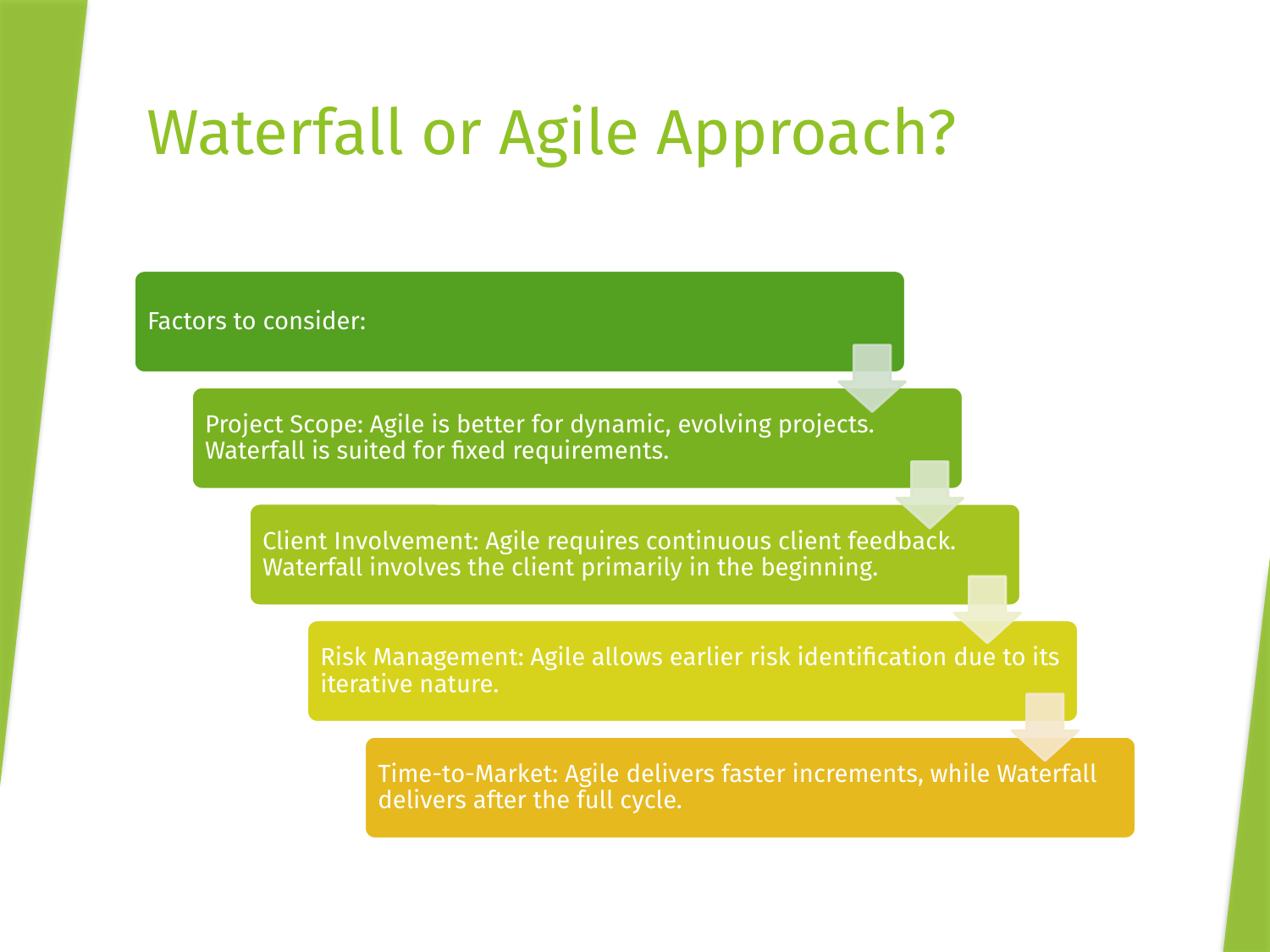

# Waterfall or Agile Approach?
Factors to consider:
Project Scope: Agile is better for dynamic, evolving projects. Waterfall is suited for fixed requirements.
Client Involvement: Agile requires continuous client feedback. Waterfall involves the client primarily in the beginning.
Risk Management: Agile allows earlier risk identification due to its iterative nature.
Time-to-Market: Agile delivers faster increments, while Waterfall delivers after the full cycle.